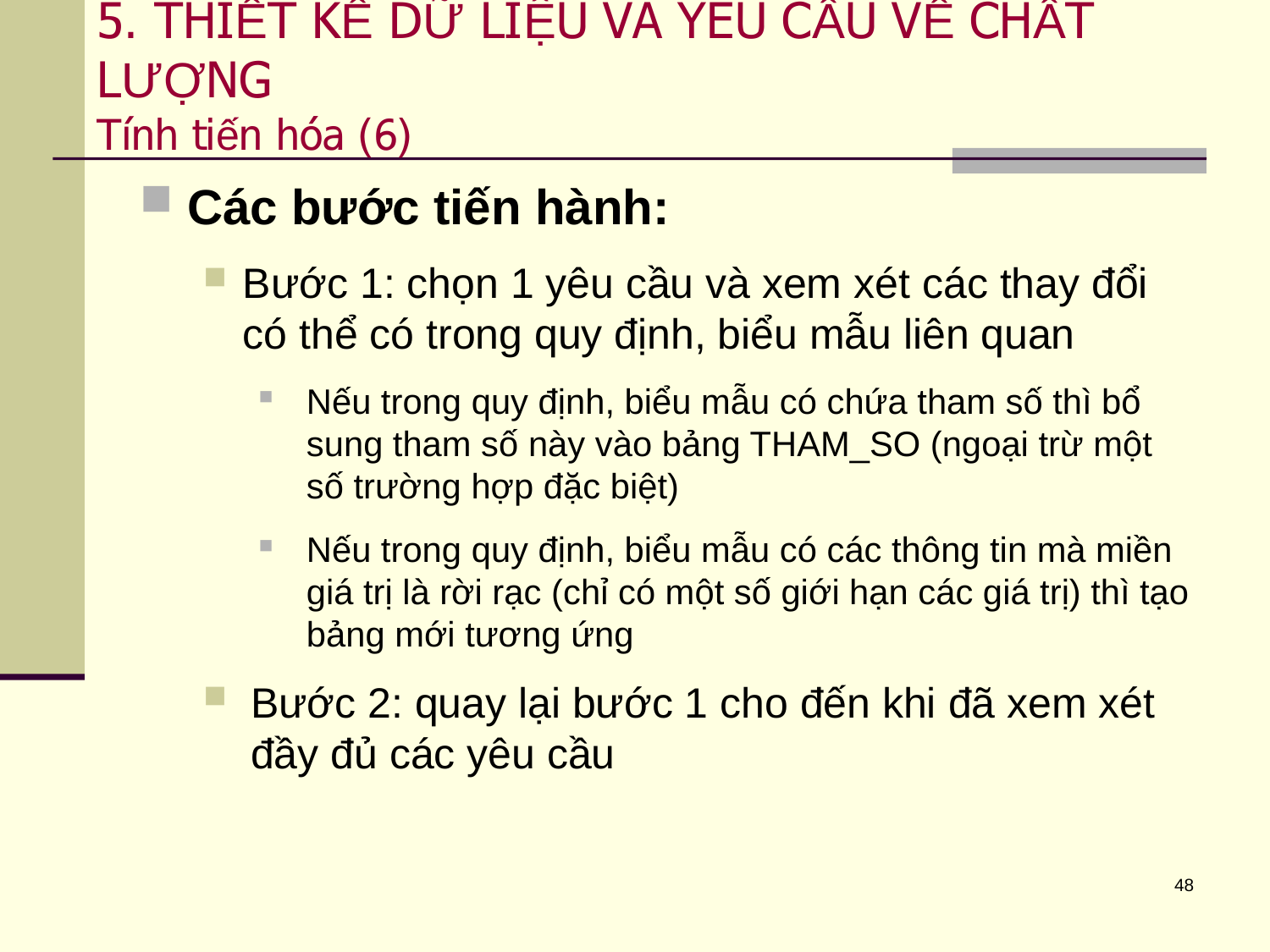

# 5. THIẾT KẾ DỮ LIỆU VÀ YÊU CẦU VỀ CHẤT LƯỢNG Tính tiến hóa (6)
Các bước tiến hành:
Bước 1: chọn 1 yêu cầu và xem xét các thay đổi có thể có trong quy định, biểu mẫu liên quan
Nếu trong quy định, biểu mẫu có chứa tham số thì bổ sung tham số này vào bảng THAM_SO (ngoại trừ một số trường hợp đặc biệt)
Nếu trong quy định, biểu mẫu có các thông tin mà miền giá trị là rời rạc (chỉ có một số giới hạn các giá trị) thì tạo bảng mới tương ứng
Bước 2: quay lại bước 1 cho đến khi đã xem xét đầy đủ các yêu cầu
48